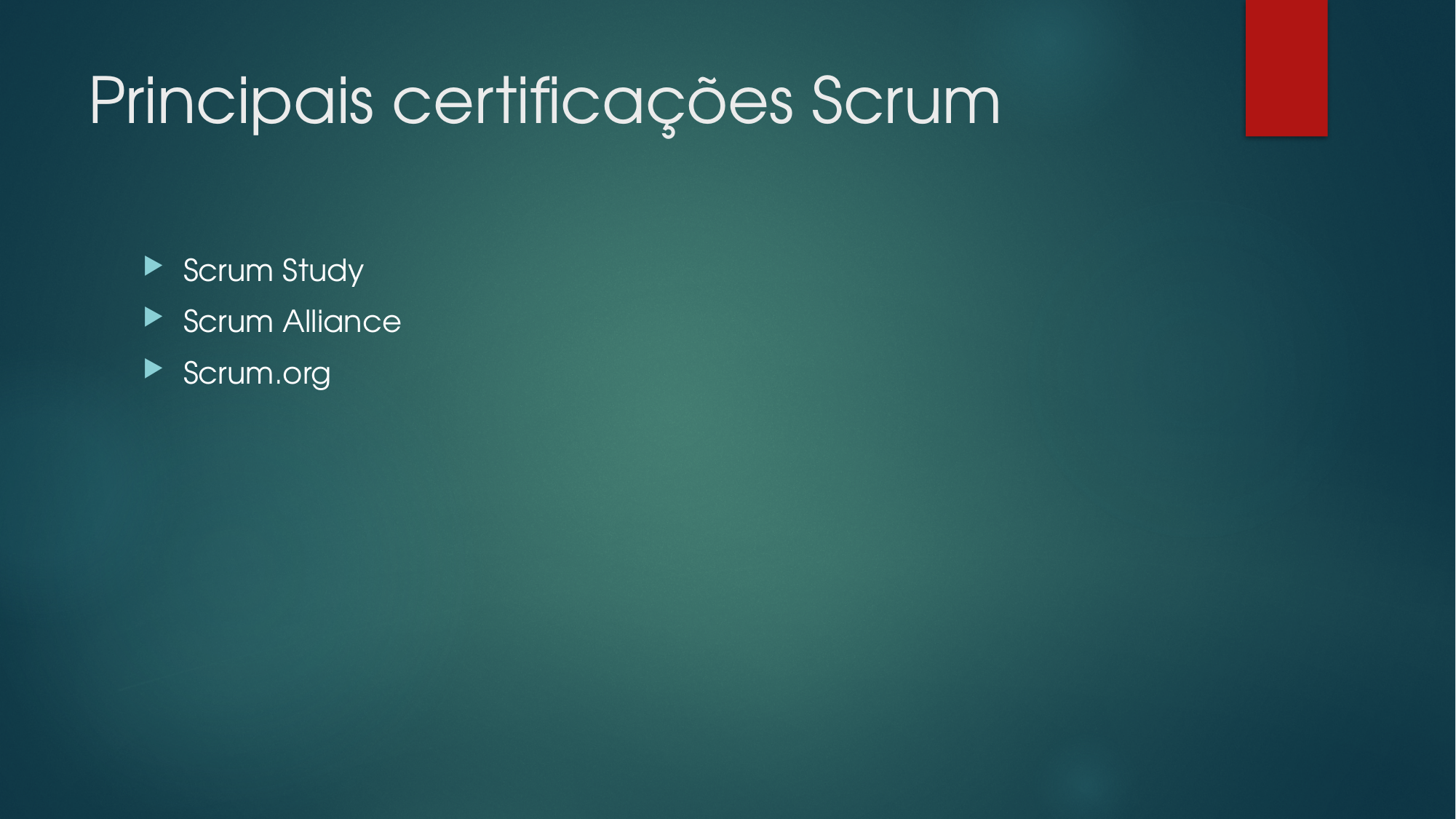

# Principais certificações Scrum
Scrum Study
Scrum Alliance
Scrum.org